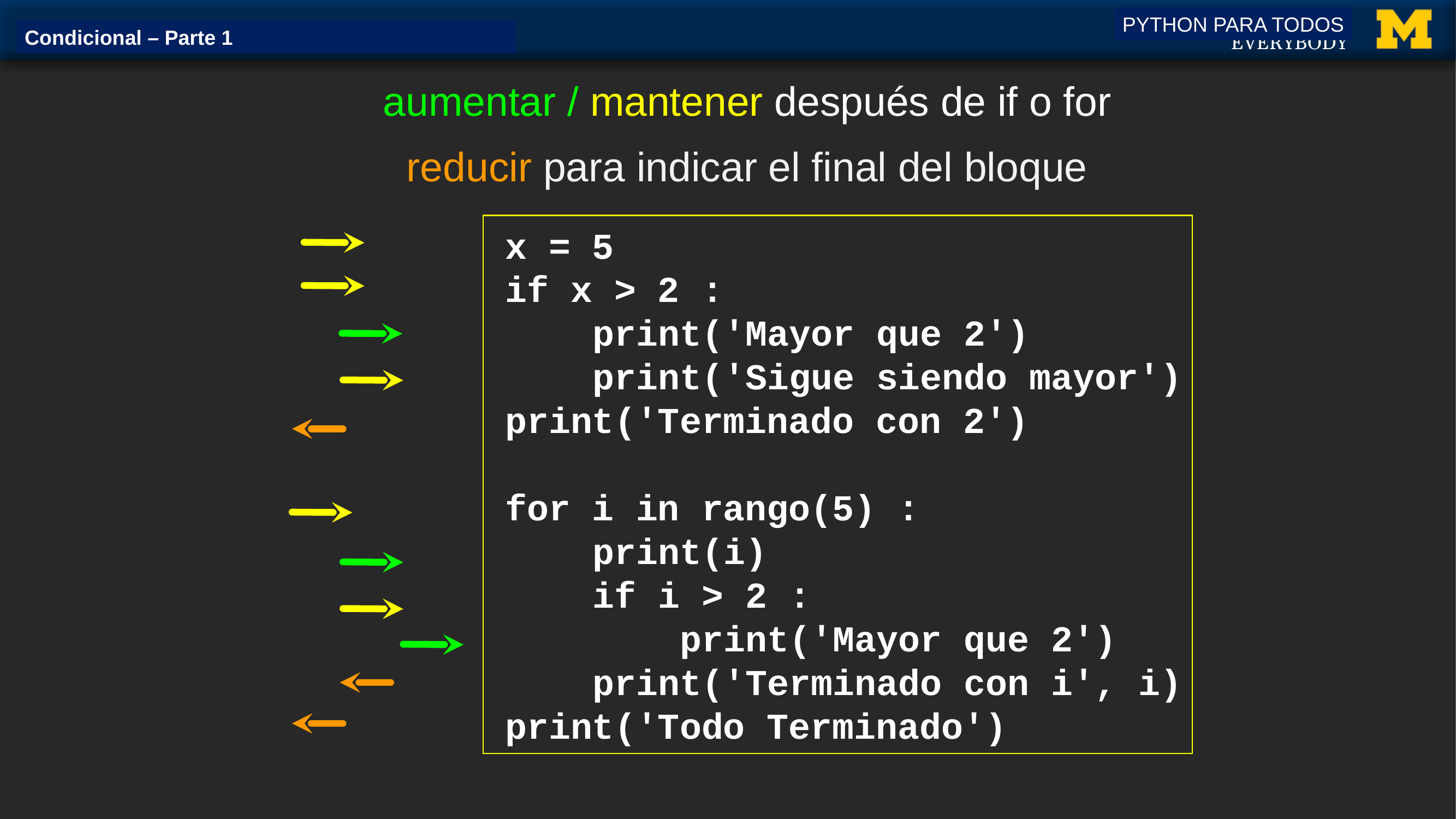

PYTHON PARA TODOS
Condicional – Parte 1
aumentar / mantener después de if o for

reducir para indicar el final del bloque

 x = 5
 if x > 2 :
     print('Mayor que 2')
     print('Sigue siendo mayor')
 print('Terminado con 2')

 for i in rango(5) :
     print(i)
     if i > 2 :
         print('Mayor que 2')
     print('Terminado con i', i)
 print('Todo Terminado')